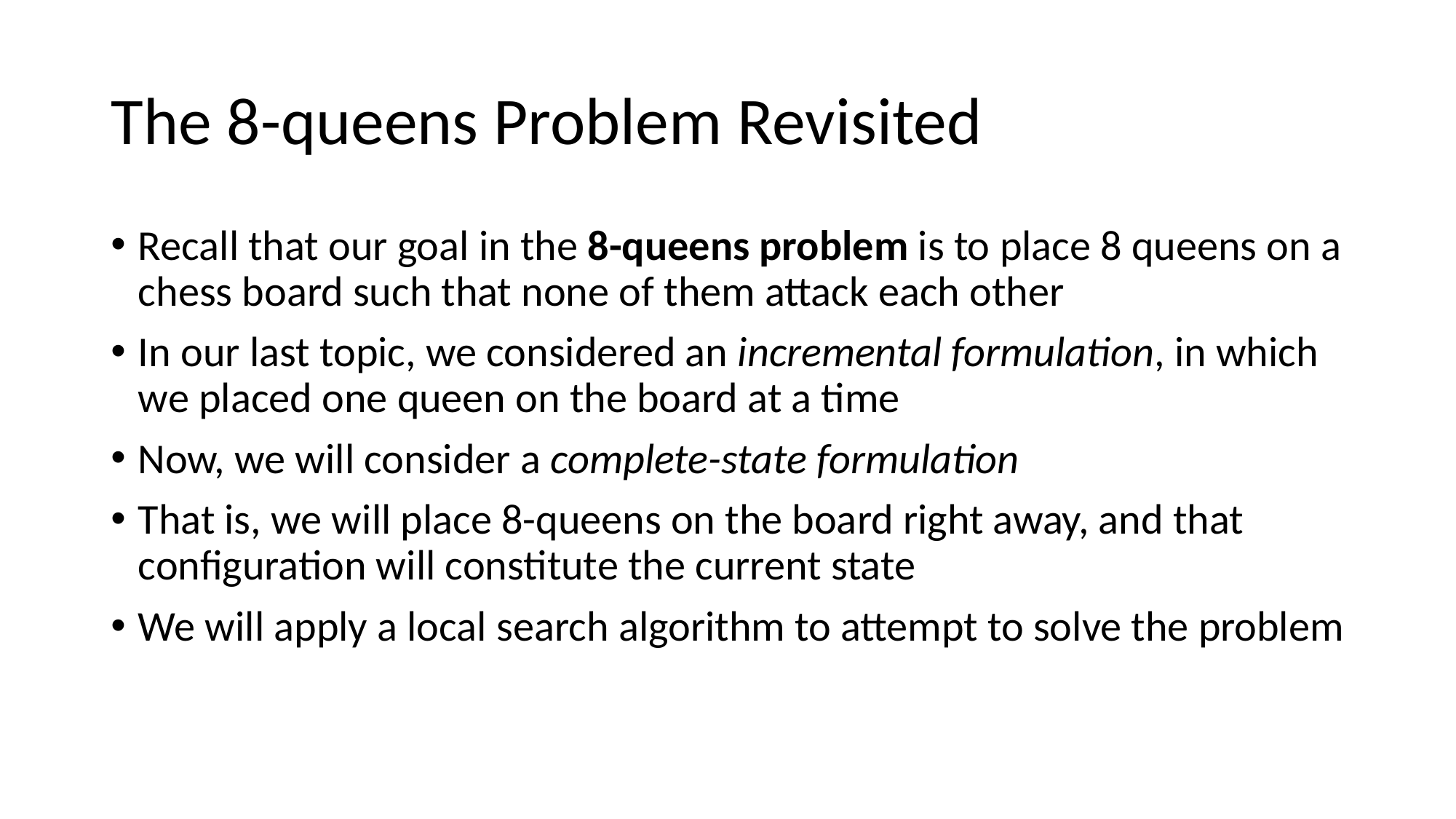

# The 8-queens Problem Revisited
Recall that our goal in the 8-queens problem is to place 8 queens on a chess board such that none of them attack each other
In our last topic, we considered an incremental formulation, in which we placed one queen on the board at a time
Now, we will consider a complete-state formulation
That is, we will place 8-queens on the board right away, and that configuration will constitute the current state
We will apply a local search algorithm to attempt to solve the problem